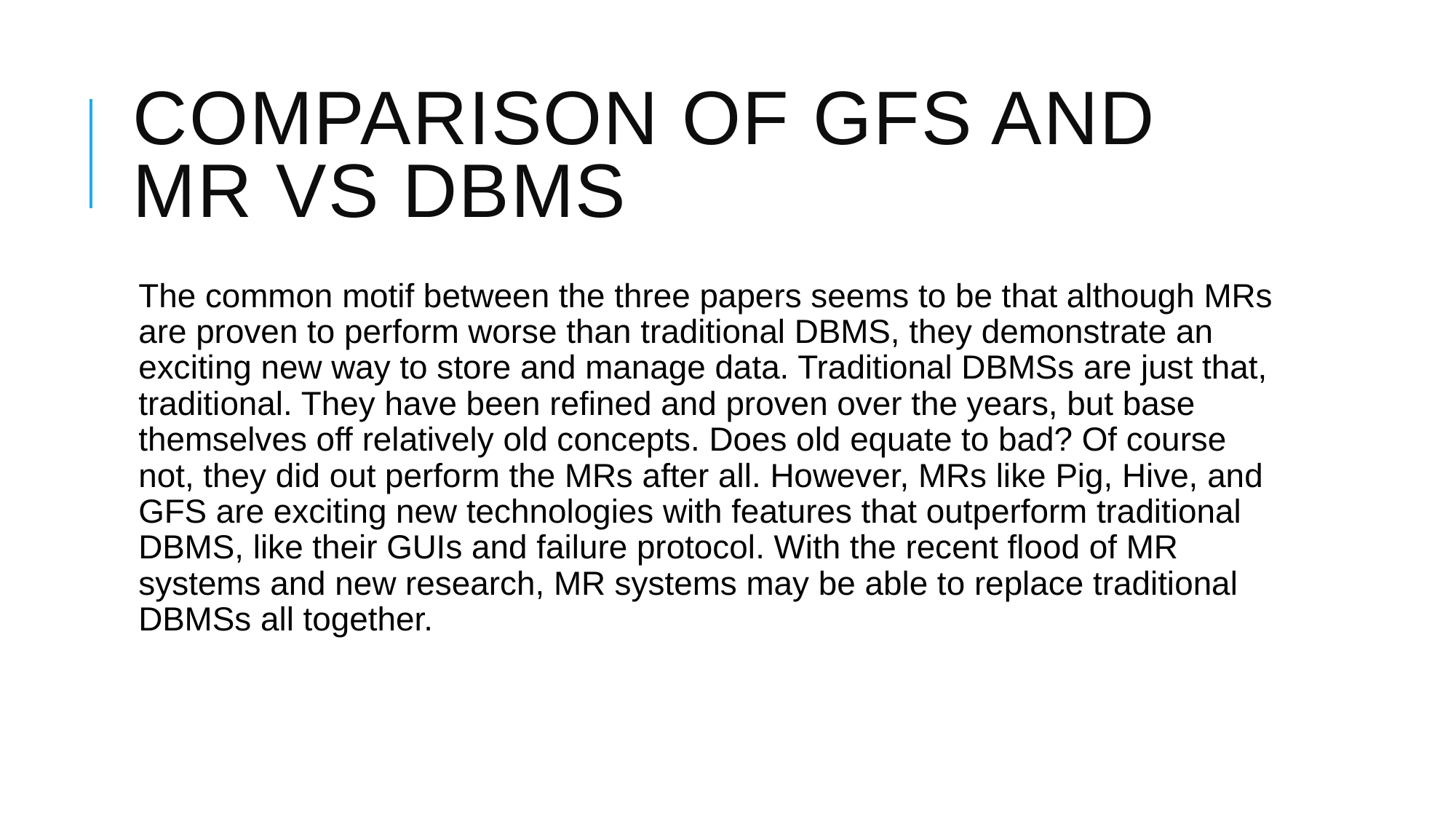

# Comparison of GFS and MR vs DBMS
The common motif between the three papers seems to be that although MRs are proven to perform worse than traditional DBMS, they demonstrate an exciting new way to store and manage data. Traditional DBMSs are just that, traditional. They have been refined and proven over the years, but base themselves off relatively old concepts. Does old equate to bad? Of course not, they did out perform the MRs after all. However, MRs like Pig, Hive, and GFS are exciting new technologies with features that outperform traditional DBMS, like their GUIs and failure protocol. With the recent flood of MR systems and new research, MR systems may be able to replace traditional DBMSs all together.